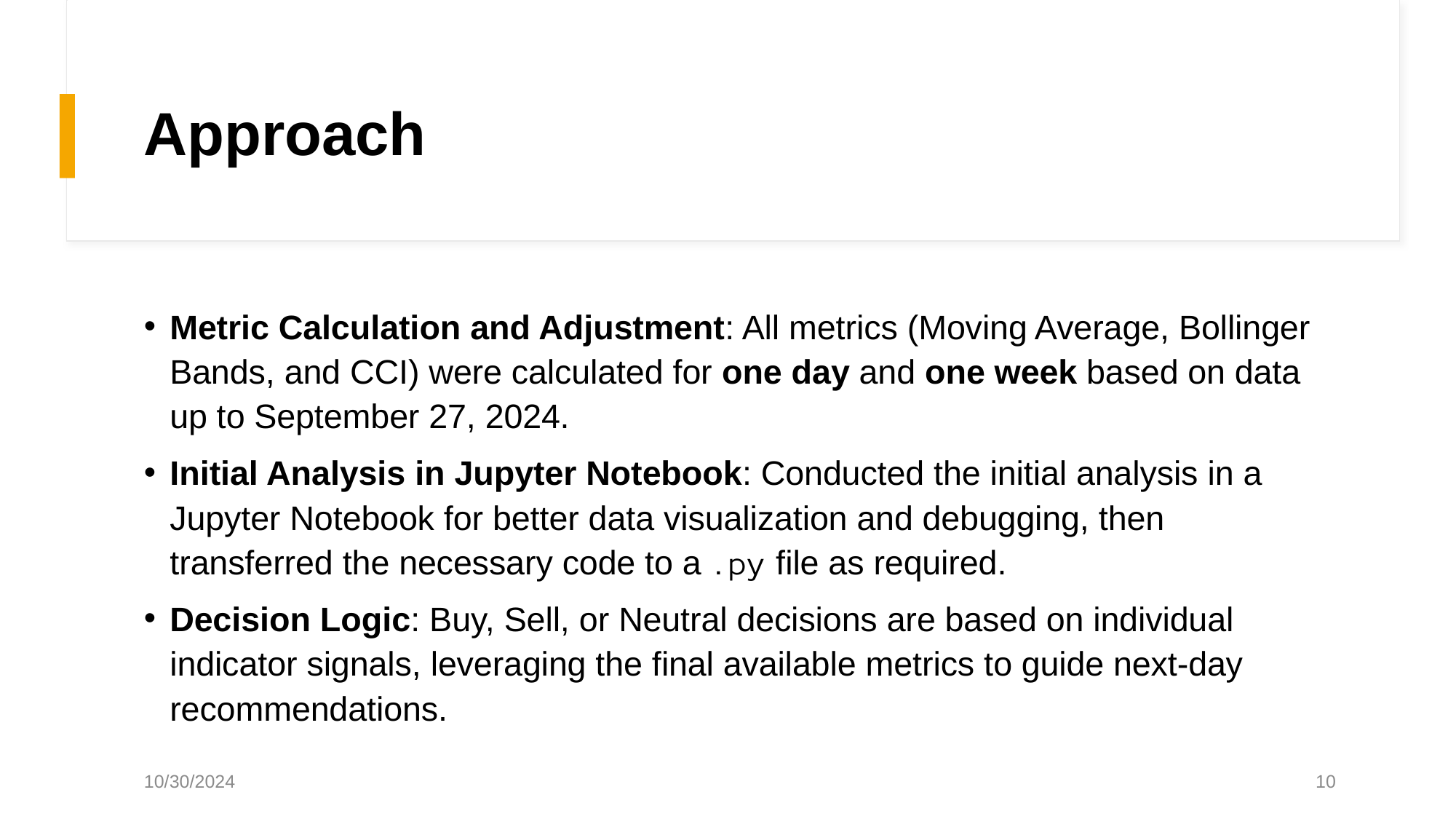

# Approach
Metric Calculation and Adjustment: All metrics (Moving Average, Bollinger Bands, and CCI) were calculated for one day and one week based on data up to September 27, 2024.
Initial Analysis in Jupyter Notebook: Conducted the initial analysis in a Jupyter Notebook for better data visualization and debugging, then transferred the necessary code to a .py file as required.
Decision Logic: Buy, Sell, or Neutral decisions are based on individual indicator signals, leveraging the final available metrics to guide next-day recommendations.

10/30/2024

10